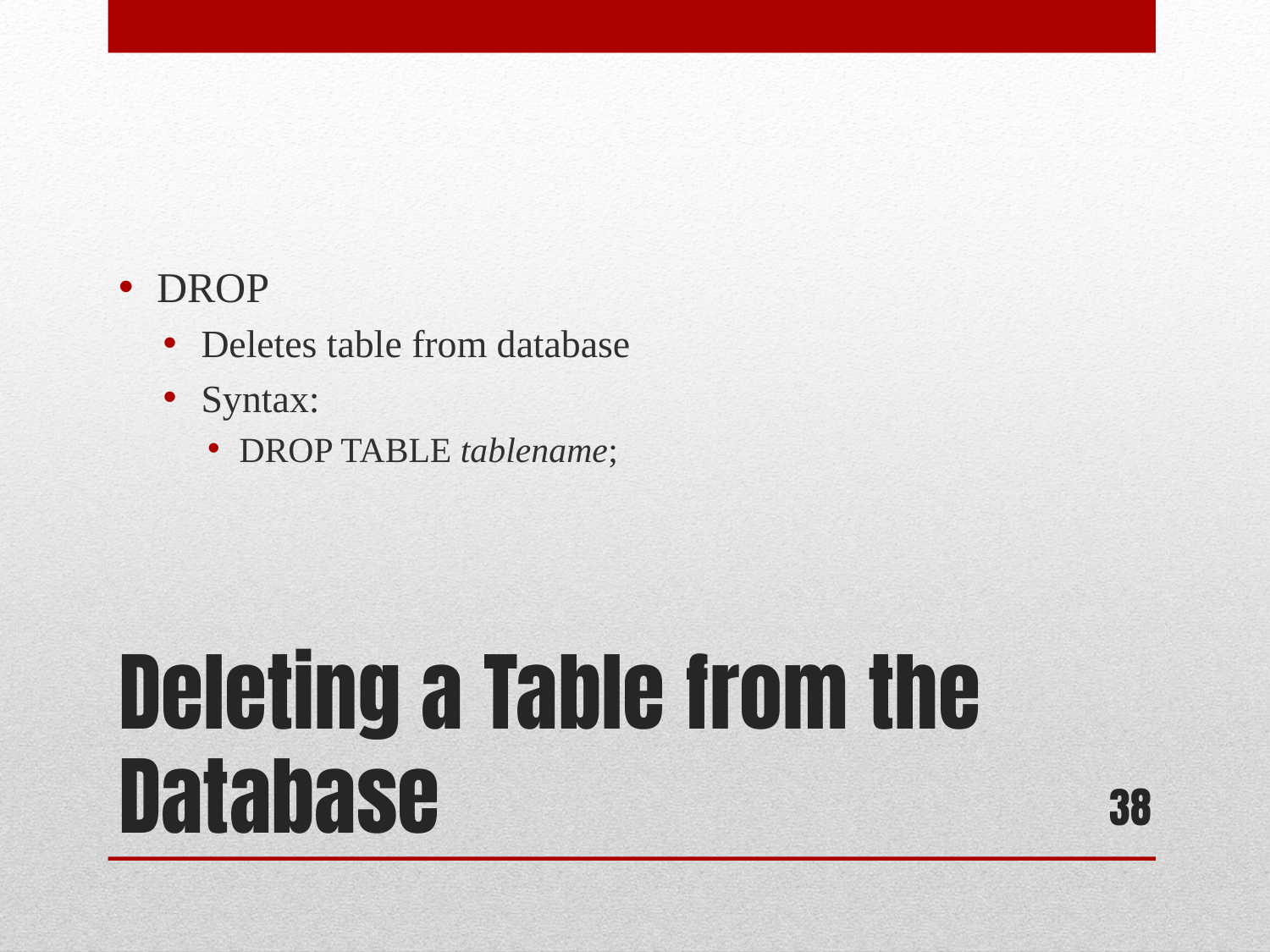

DROP
Deletes table from database
Syntax:
DROP TABLE tablename;
# Deleting a Table from the Database
38